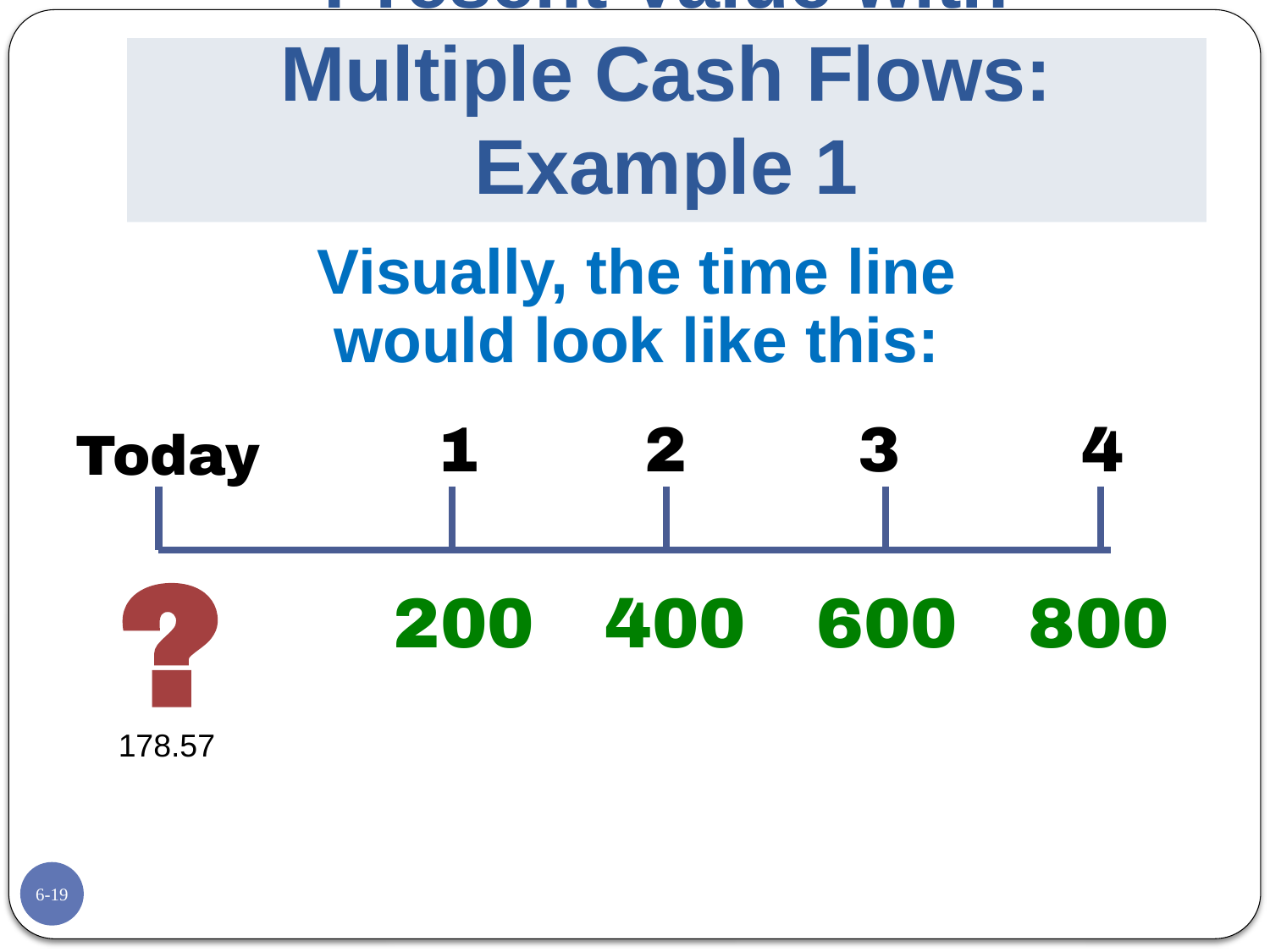

# Present Value with Multiple Cash Flows: Example 1
Visually, the time line
would look like this:
1
2
3
4
Today
?
200
400
600
800
178.57
6-19